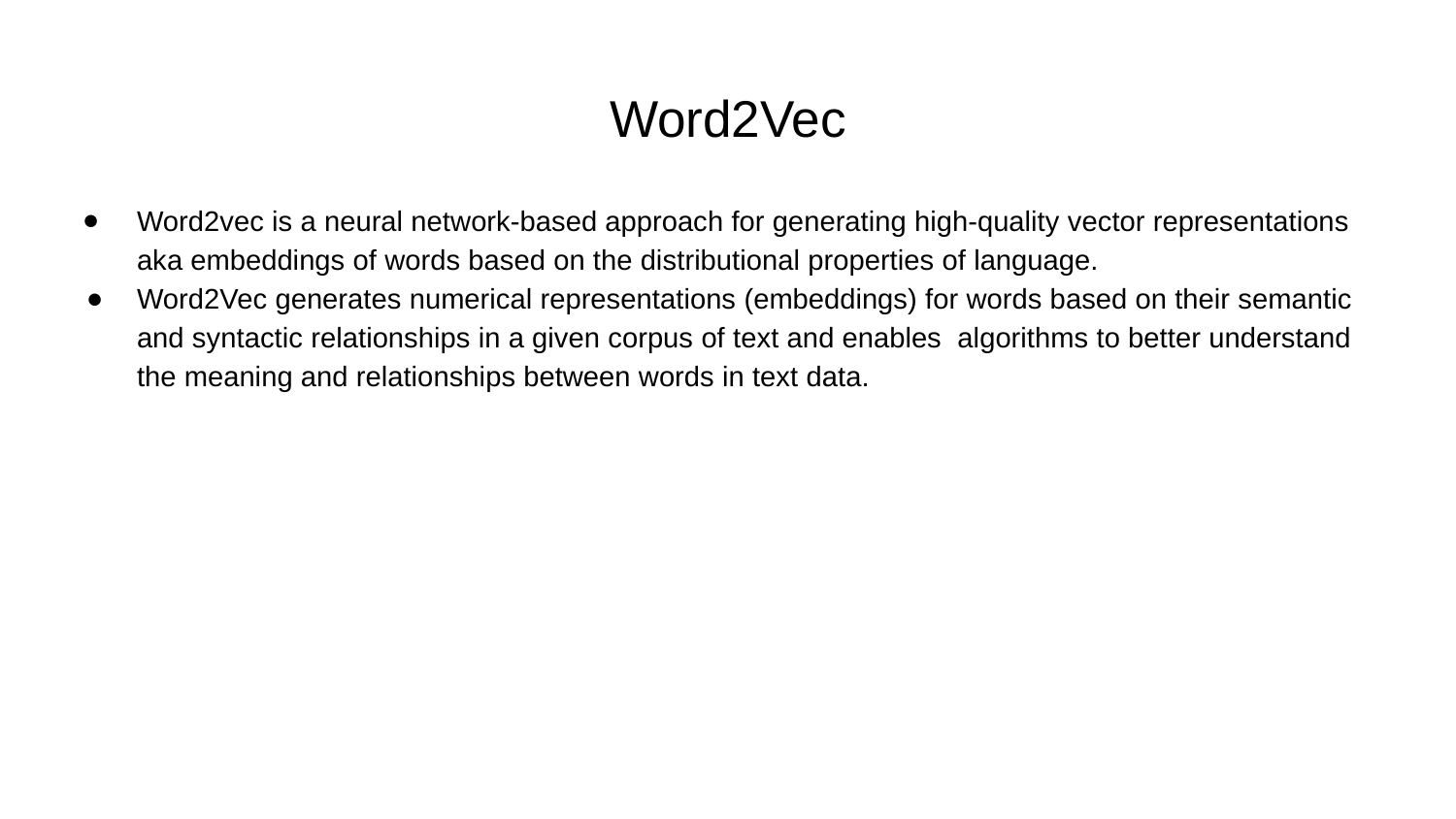

# Word2Vec
Word2vec is a neural network-based approach for generating high-quality vector representations aka embeddings of words based on the distributional properties of language.
Word2Vec generates numerical representations (embeddings) for words based on their semantic and syntactic relationships in a given corpus of text and enables  algorithms to better understand the meaning and relationships between words in text data.